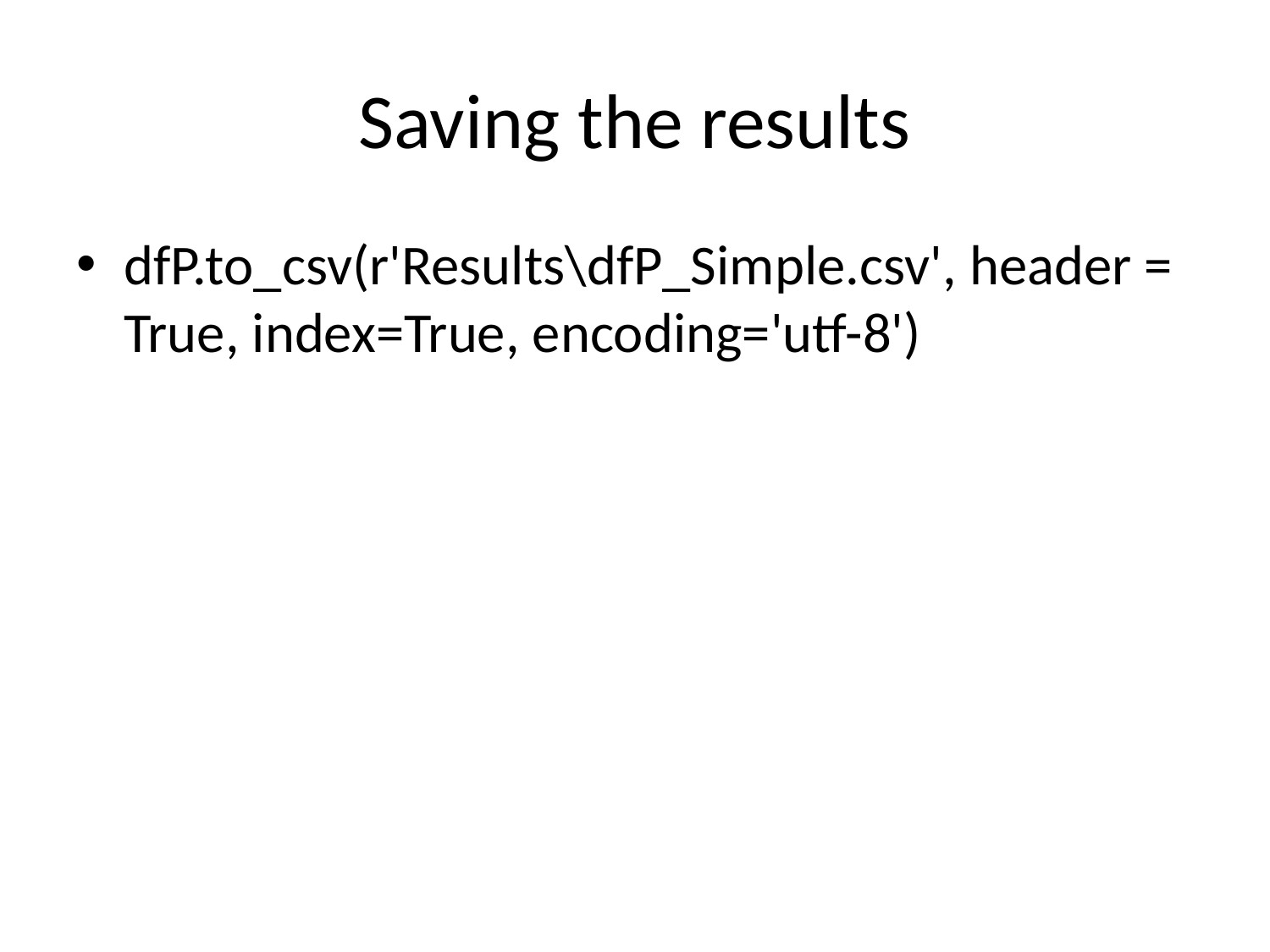

# Saving the results
dfP.to_csv(r'Results\dfP_Simple.csv', header = True, index=True, encoding='utf-8')